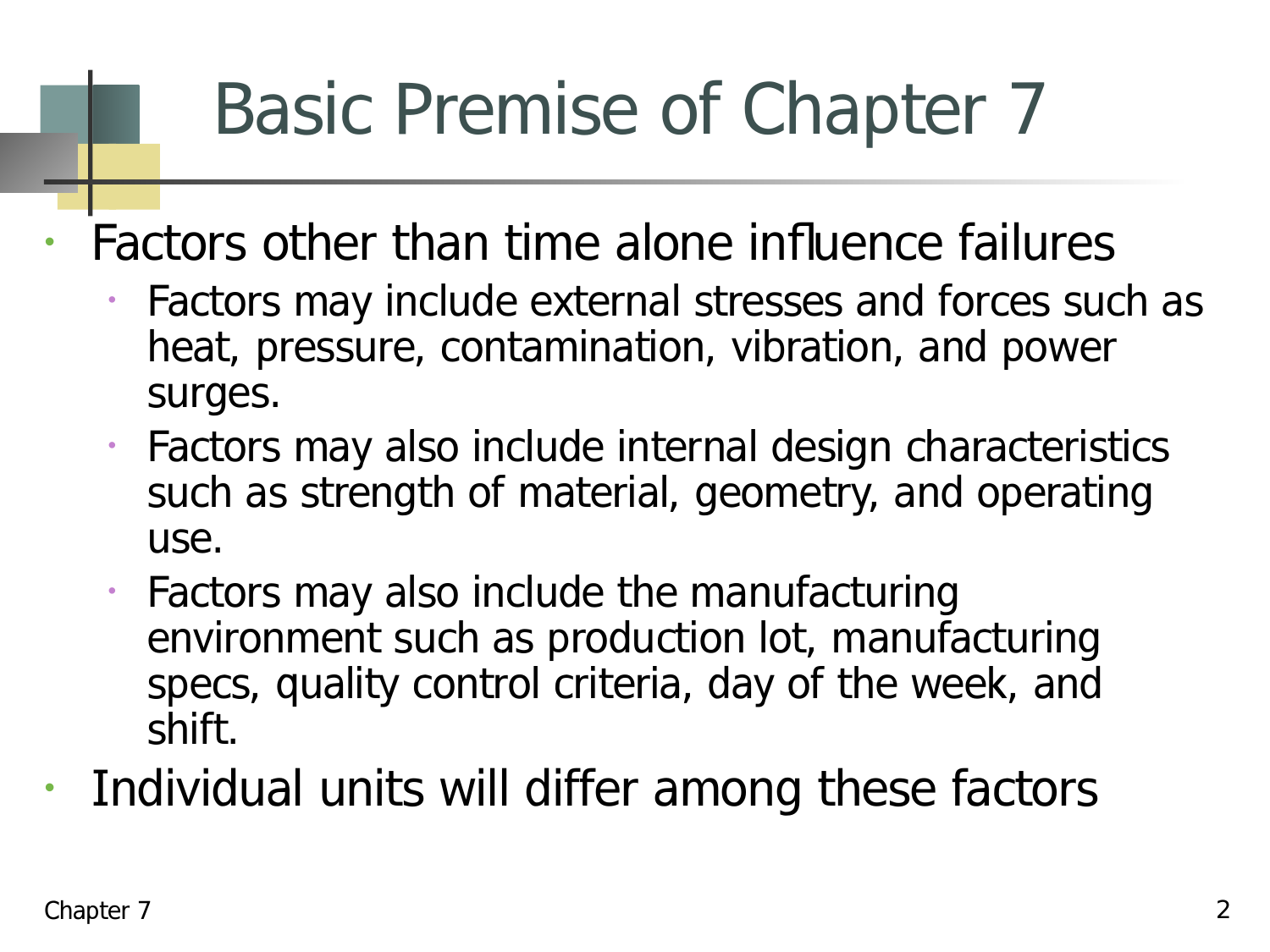

# Basic Premise of Chapter 7
Factors other than time alone influence failures
Factors may include external stresses and forces such as heat, pressure, contamination, vibration, and power surges.
Factors may also include internal design characteristics such as strength of material, geometry, and operating use.
Factors may also include the manufacturing environment such as production lot, manufacturing specs, quality control criteria, day of the week, and shift.
Individual units will differ among these factors
2
Chapter 7